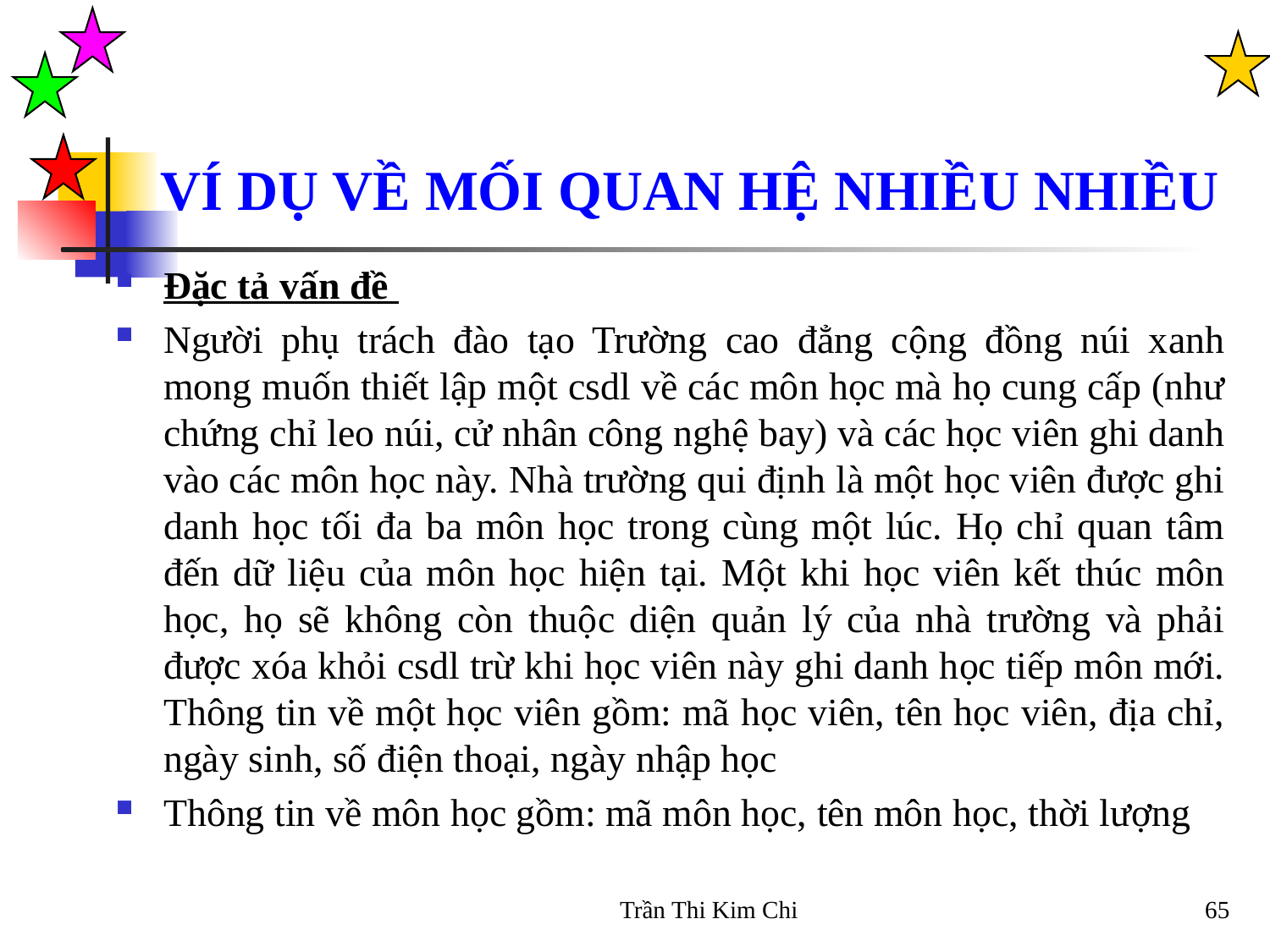

VÍ DỤ VỀ MỐI QUAN HỆ NHIỀU NHIỀU
Đặc tả vấn đề
Người phụ trách đào tạo Trường cao đẳng cộng đồng núi xanh mong muốn thiết lập một csdl về các môn học mà họ cung cấp (như chứng chỉ leo núi, cử nhân công nghệ bay) và các học viên ghi danh vào các môn học này. Nhà trường qui định là một học viên được ghi danh học tối đa ba môn học trong cùng một lúc. Họ chỉ quan tâm đến dữ liệu của môn học hiện tại. Một khi học viên kết thúc môn học, họ sẽ không còn thuộc diện quản lý của nhà trường và phải được xóa khỏi csdl trừ khi học viên này ghi danh học tiếp môn mới. Thông tin về một học viên gồm: mã học viên, tên học viên, địa chỉ, ngày sinh, số điện thoại, ngày nhập học
Thông tin về môn học gồm: mã môn học, tên môn học, thời lượng
Trần Thi Kim Chi
65